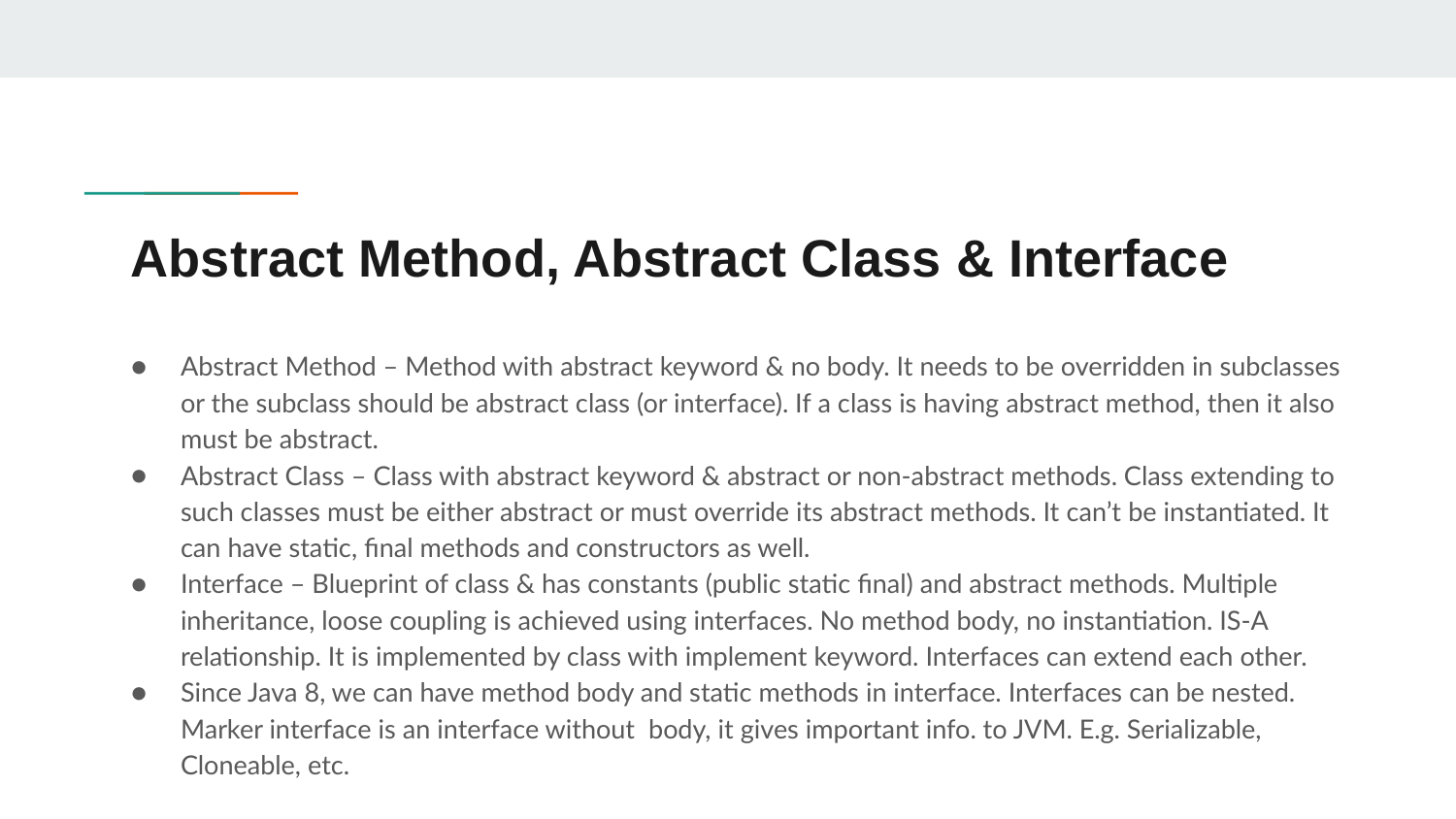

# Abstract Method, Abstract Class & Interface
Abstract Method – Method with abstract keyword & no body. It needs to be overridden in subclasses or the subclass should be abstract class (or interface). If a class is having abstract method, then it also must be abstract.
Abstract Class – Class with abstract keyword & abstract or non-abstract methods. Class extending to such classes must be either abstract or must override its abstract methods. It can’t be instantiated. It can have static, final methods and constructors as well.
Interface – Blueprint of class & has constants (public static final) and abstract methods. Multiple inheritance, loose coupling is achieved using interfaces. No method body, no instantiation. IS-A relationship. It is implemented by class with implement keyword. Interfaces can extend each other.
Since Java 8, we can have method body and static methods in interface. Interfaces can be nested. Marker interface is an interface without  body, it gives important info. to JVM. E.g. Serializable, Cloneable, etc.